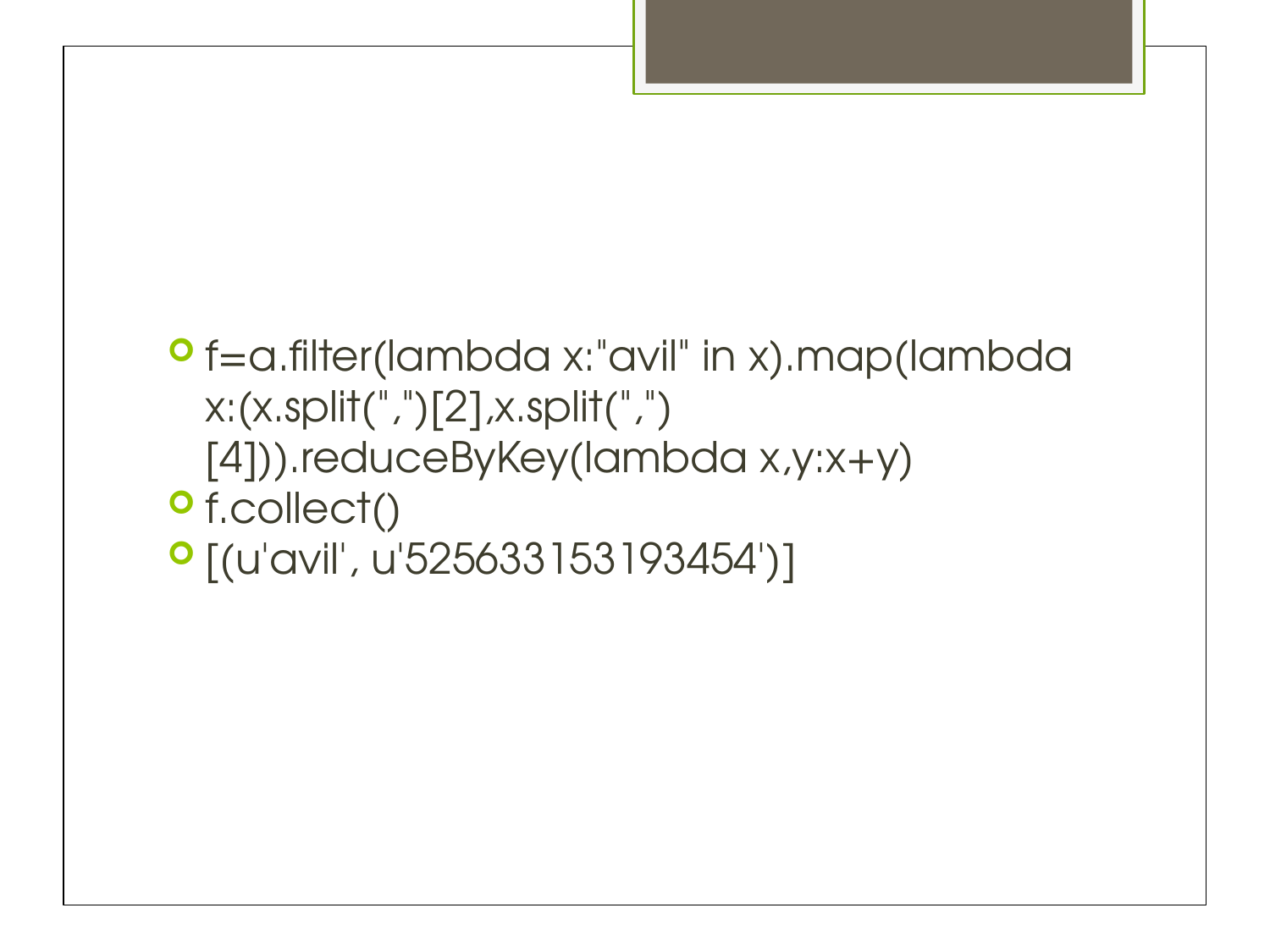

f=a.filter(lambda x:"avil" in x).map(lambda x:(x.split(",")[2],x.split(",")[4])).reduceByKey(lambda x,y:x+y)
f.collect()
[(u'avil', u'525633153193454')]